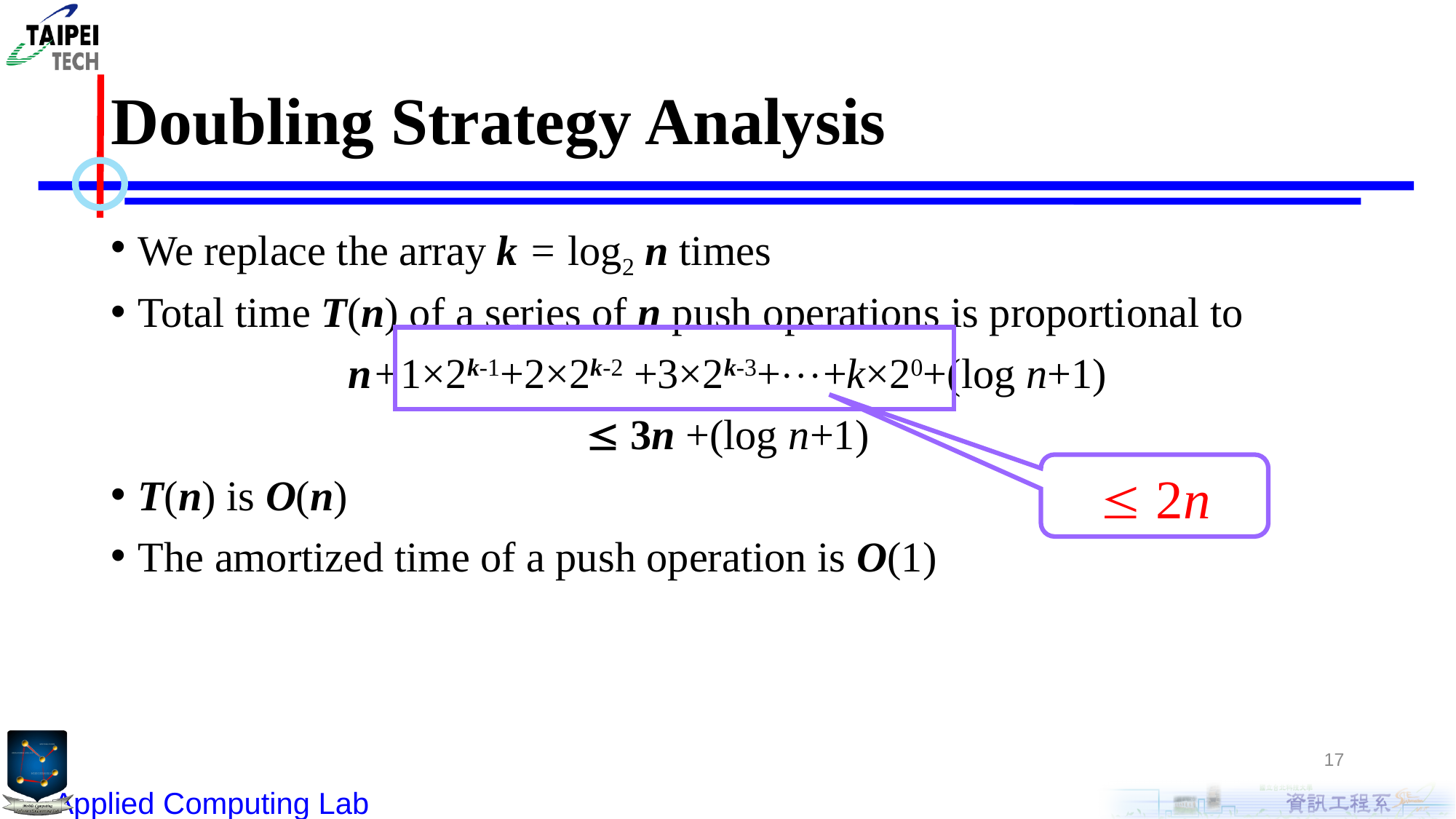

# Doubling Strategy Analysis
We replace the array k = log2 n times
Total time T(n) of a series of n push operations is proportional to
n+1×2k-1+2×2k-2 +3×2k-3+…+k×20+(log n+1)
≤ 3n +(log n+1)
T(n) is O(n)
The amortized time of a push operation is O(1)

≤ 2n
17